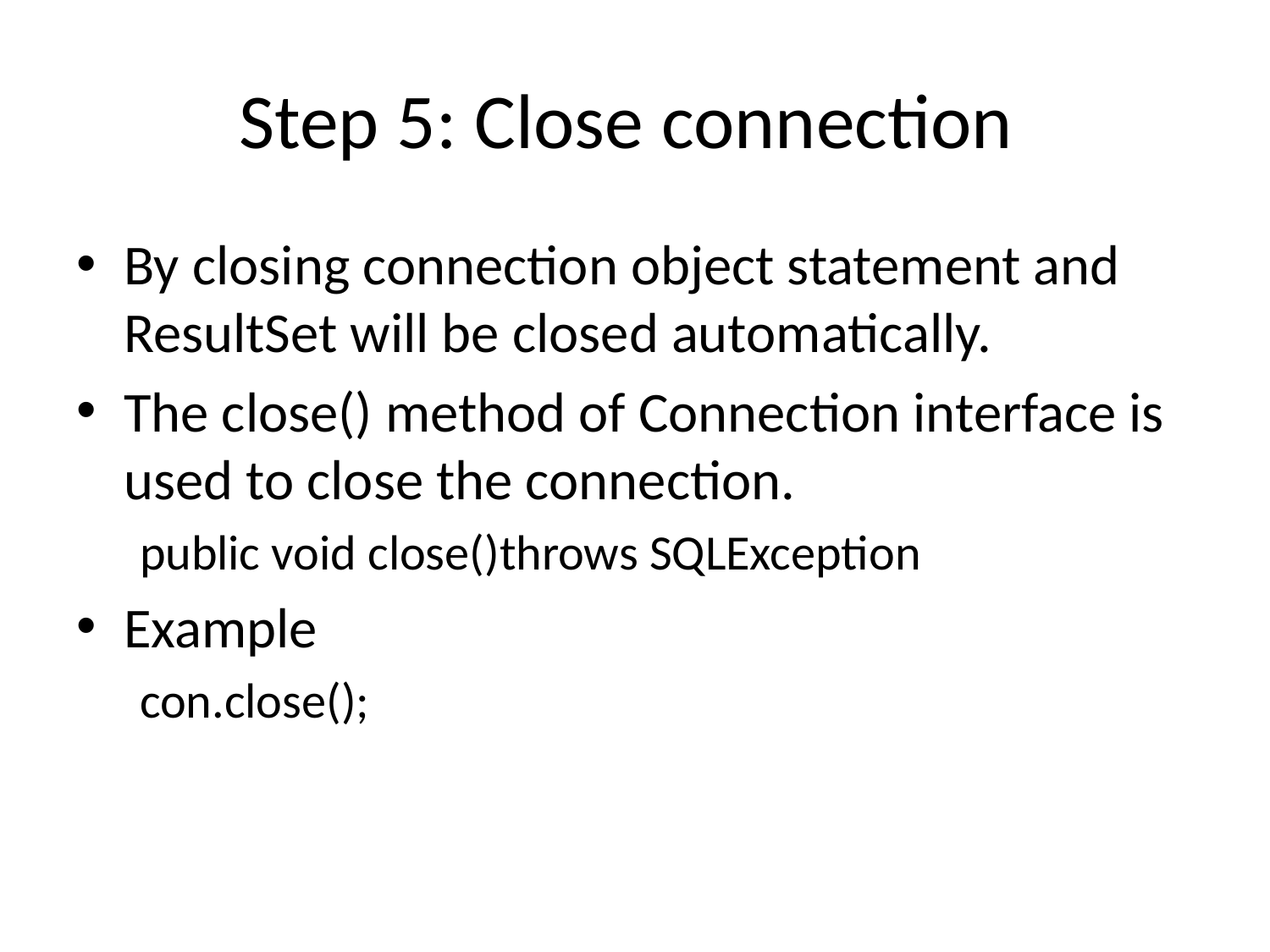

# Step 5: Close connection
By closing connection object statement and ResultSet will be closed automatically.
The close() method of Connection interface is used to close the connection.
public void close()throws SQLException
Example
con.close();